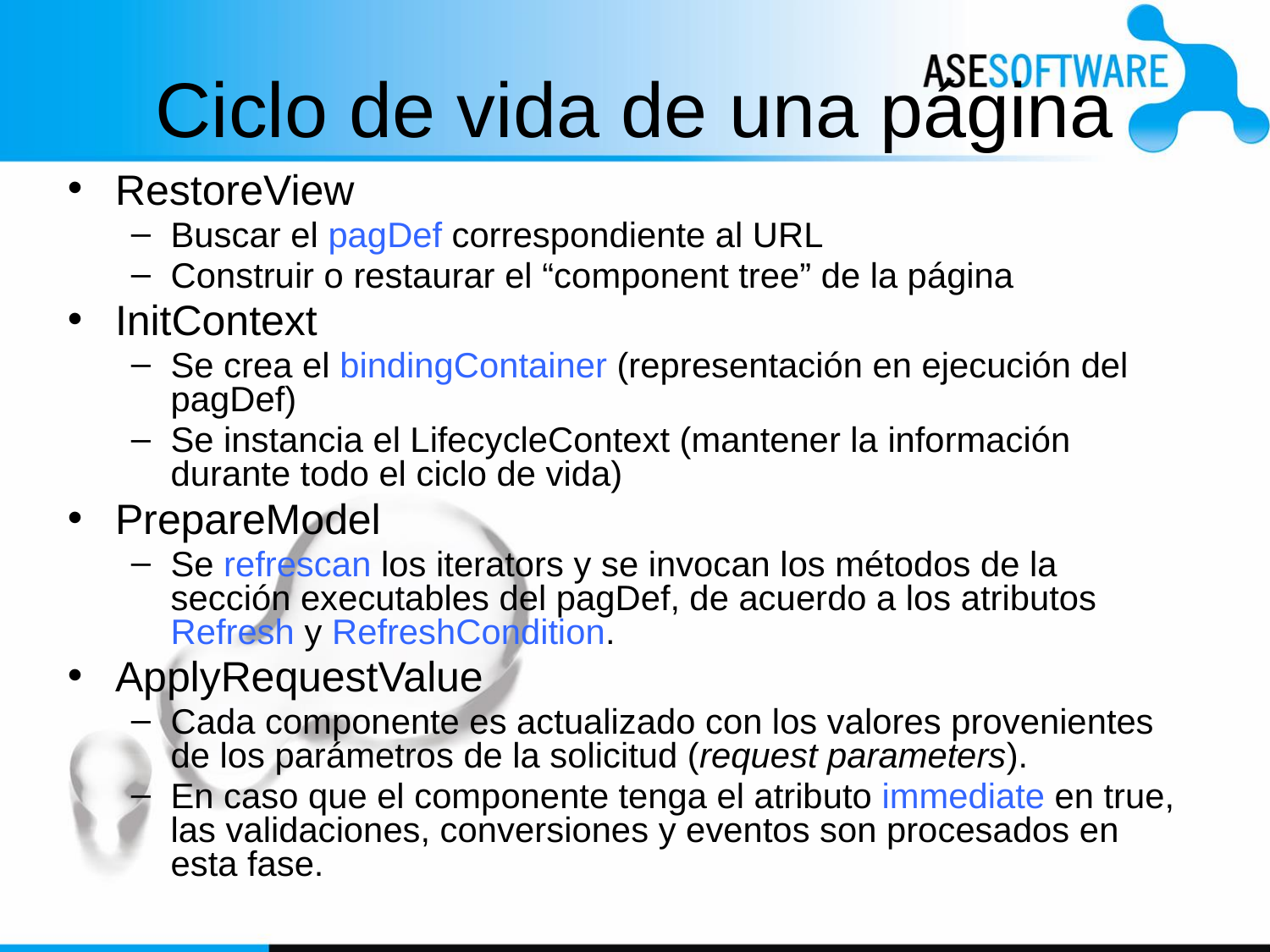

# Ciclo de vida de una página
RestoreView
Buscar el pagDef correspondiente al URL
Construir o restaurar el “component tree” de la página
InitContext
Se crea el bindingContainer (representación en ejecución del pagDef)
Se instancia el LifecycleContext (mantener la información durante todo el ciclo de vida)
PrepareModel
Se refrescan los iterators y se invocan los métodos de la sección executables del pagDef, de acuerdo a los atributos Refresh y RefreshCondition.
ApplyRequestValue
Cada componente es actualizado con los valores provenientes de los parámetros de la solicitud (request parameters).
En caso que el componente tenga el atributo immediate en true, las validaciones, conversiones y eventos son procesados en esta fase.